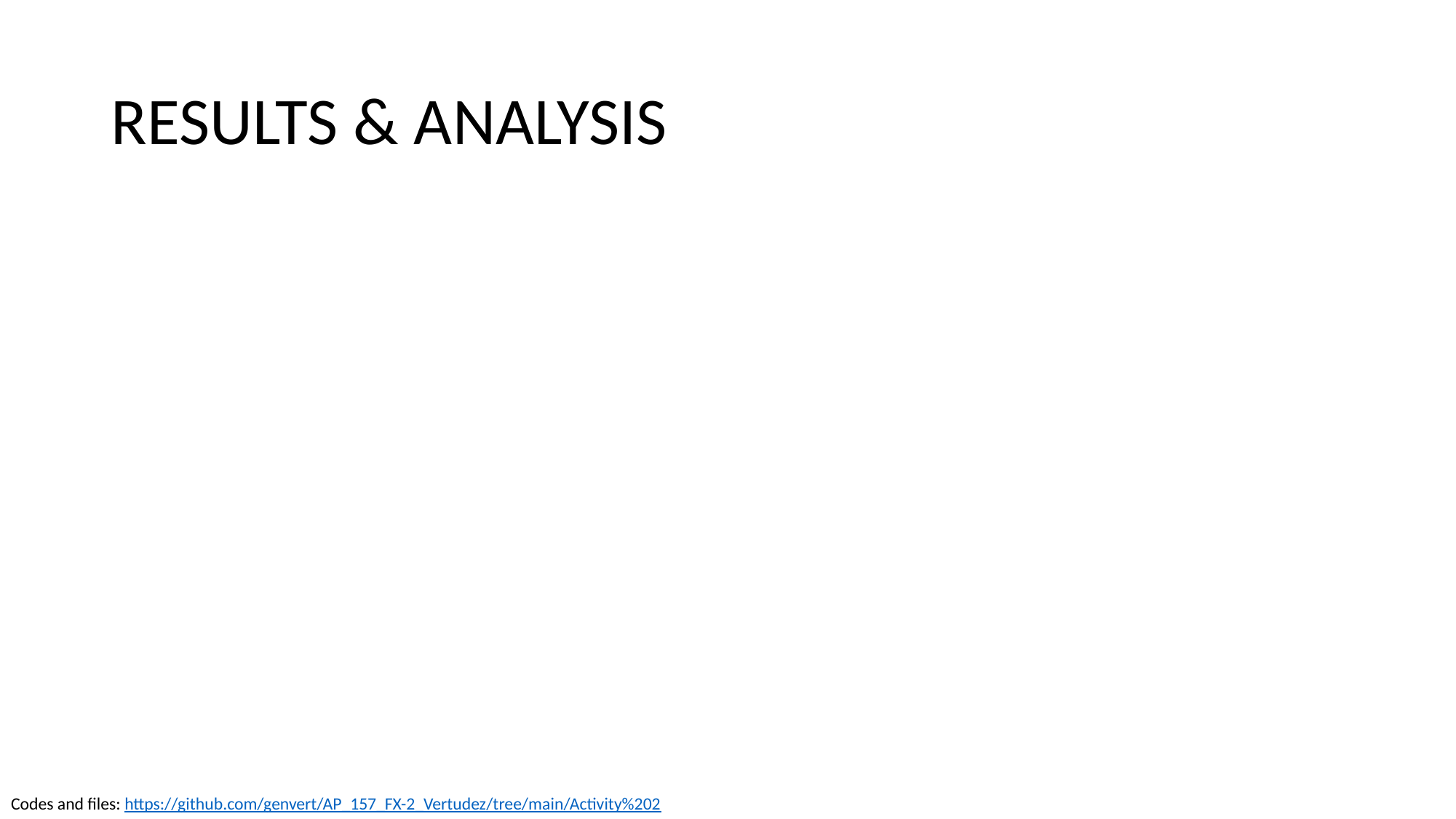

# RESULTS & ANALYSIS

Codes and files: https://github.com/genvert/AP_157_FX-2_Vertudez/tree/main/Activity%202